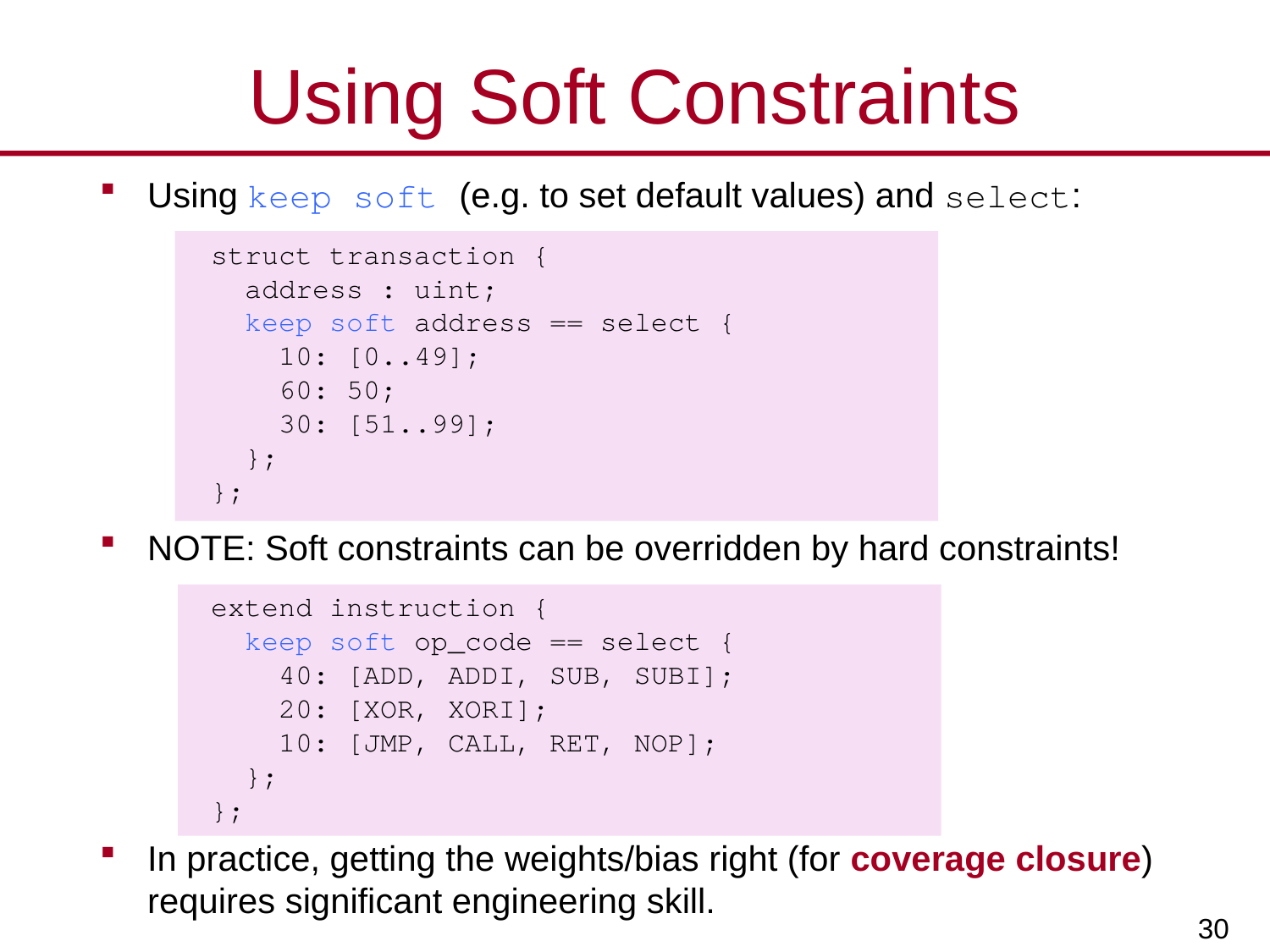

# Using Soft Constraints
Using keep soft (e.g. to set default values) and select:
struct transaction {
  address : uint;
  keep soft address == select {
    10: [0..49];
    60: 50;
    30: [51..99];
  };
};
NOTE: Soft constraints can be overridden by hard constraints!
extend instruction {
  keep soft op_code == select {
    40: [ADD, ADDI, SUB, SUBI];
    20: [XOR, XORI];
    10: [JMP, CALL, RET, NOP];
  };
};
In practice, getting the weights/bias right (for coverage closure) requires significant engineering skill.